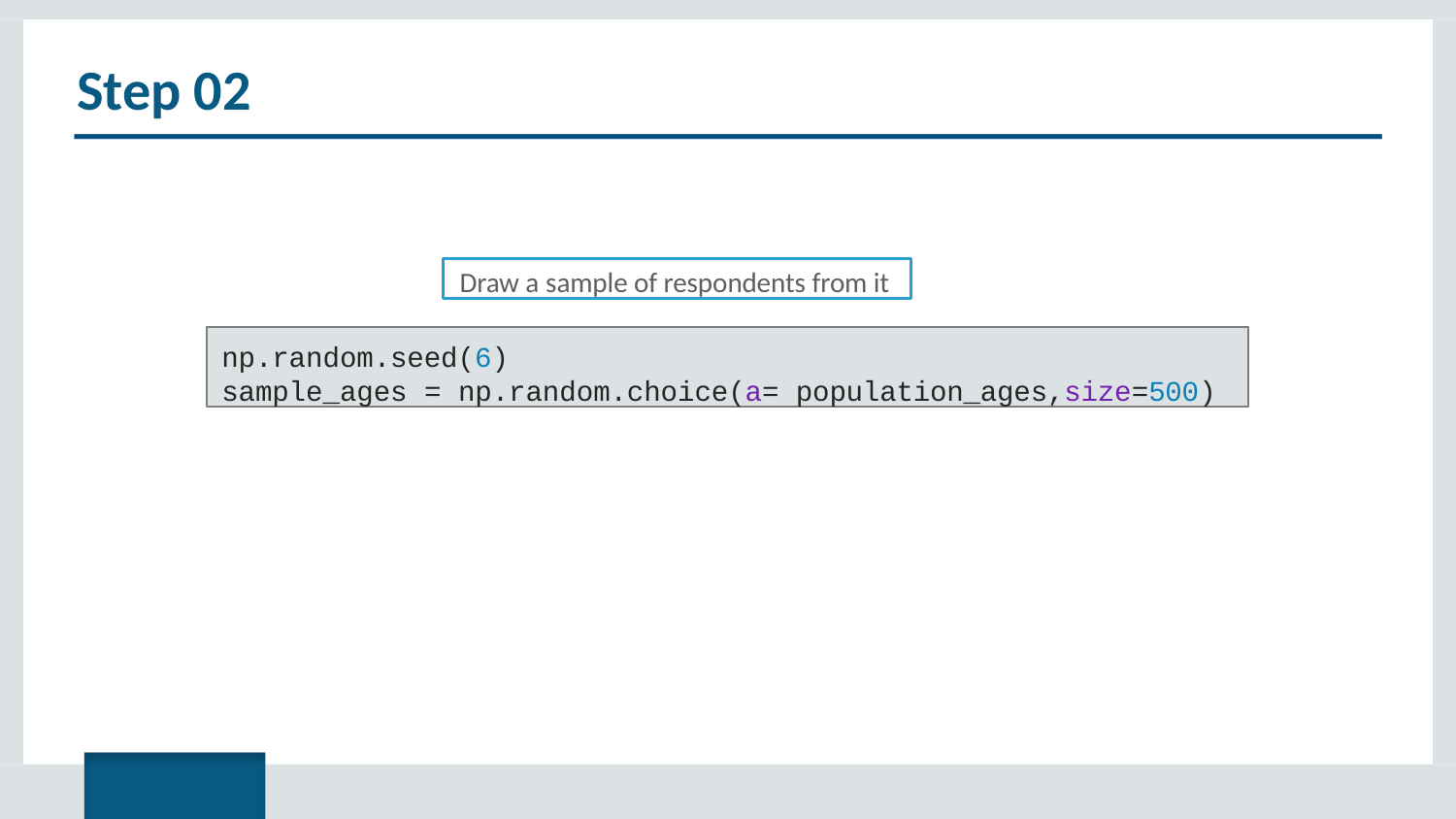

# Step 02

Draw a sample of respondents from it
np.random.seed(6)
sample_ages = np.random.choice(a= population_ages,size=500)